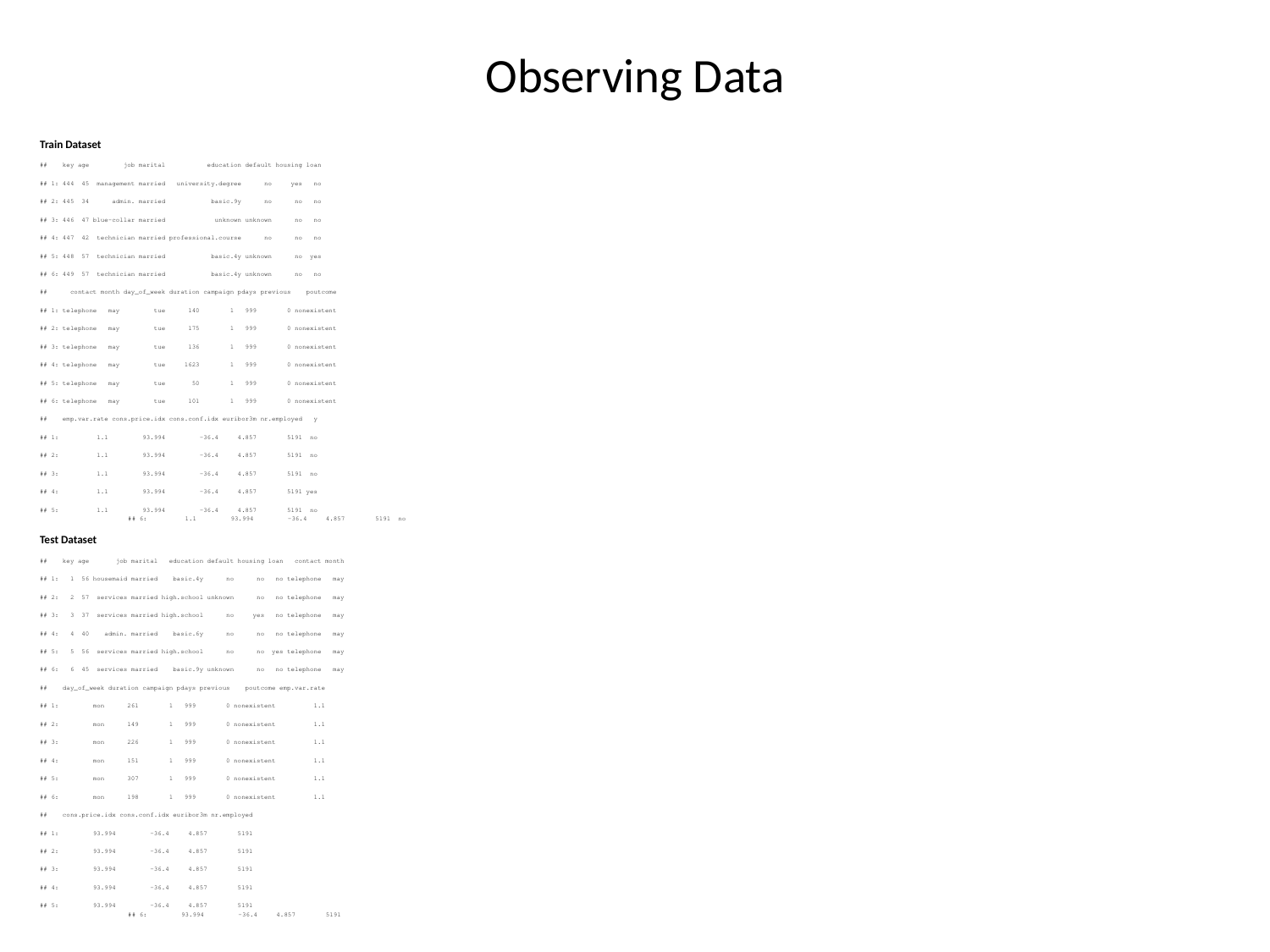

# Observing Data
Train Dataset
##    key age         job marital           education default housing loan
## 1: 444  45  management married   university.degree      no     yes   no
## 2: 445  34      admin. married            basic.9y      no      no   no
## 3: 446  47 blue-collar married             unknown unknown      no   no
## 4: 447  42  technician married professional.course      no      no   no
## 5: 448  57  technician married            basic.4y unknown      no  yes
## 6: 449  57  technician married            basic.4y unknown      no   no
##      contact month day_of_week duration campaign pdays previous    poutcome
## 1: telephone   may         tue      140        1   999        0 nonexistent
## 2: telephone   may         tue      175        1   999        0 nonexistent
## 3: telephone   may         tue      136        1   999        0 nonexistent
## 4: telephone   may         tue     1623        1   999        0 nonexistent
## 5: telephone   may         tue       50        1   999        0 nonexistent
## 6: telephone   may         tue      101        1   999        0 nonexistent
##    emp.var.rate cons.price.idx cons.conf.idx euribor3m nr.employed   y
## 1:          1.1         93.994         -36.4     4.857        5191  no
## 2:          1.1         93.994         -36.4     4.857        5191  no
## 3:          1.1         93.994         -36.4     4.857        5191  no
## 4:          1.1         93.994         -36.4     4.857        5191 yes
## 5:          1.1         93.994         -36.4     4.857        5191  no
## 6:          1.1         93.994         -36.4     4.857        5191  no
Test Dataset
##    key age       job marital   education default housing loan   contact month
## 1:   1  56 housemaid married    basic.4y      no      no   no telephone   may
## 2:   2  57  services married high.school unknown      no   no telephone   may
## 3:   3  37  services married high.school      no     yes   no telephone   may
## 4:   4  40    admin. married    basic.6y      no      no   no telephone   may
## 5:   5  56  services married high.school      no      no  yes telephone   may
## 6:   6  45  services married    basic.9y unknown      no   no telephone   may
##    day_of_week duration campaign pdays previous    poutcome emp.var.rate
## 1:         mon      261        1   999        0 nonexistent          1.1
## 2:         mon      149        1   999        0 nonexistent          1.1
## 3:         mon      226        1   999        0 nonexistent          1.1
## 4:         mon      151        1   999        0 nonexistent          1.1
## 5:         mon      307        1   999        0 nonexistent          1.1
## 6:         mon      198        1   999        0 nonexistent          1.1
##    cons.price.idx cons.conf.idx euribor3m nr.employed
## 1:         93.994         -36.4     4.857        5191
## 2:         93.994         -36.4     4.857        5191
## 3:         93.994         -36.4     4.857        5191
## 4:         93.994         -36.4     4.857        5191
## 5:         93.994         -36.4     4.857        5191
## 6:         93.994         -36.4     4.857        5191